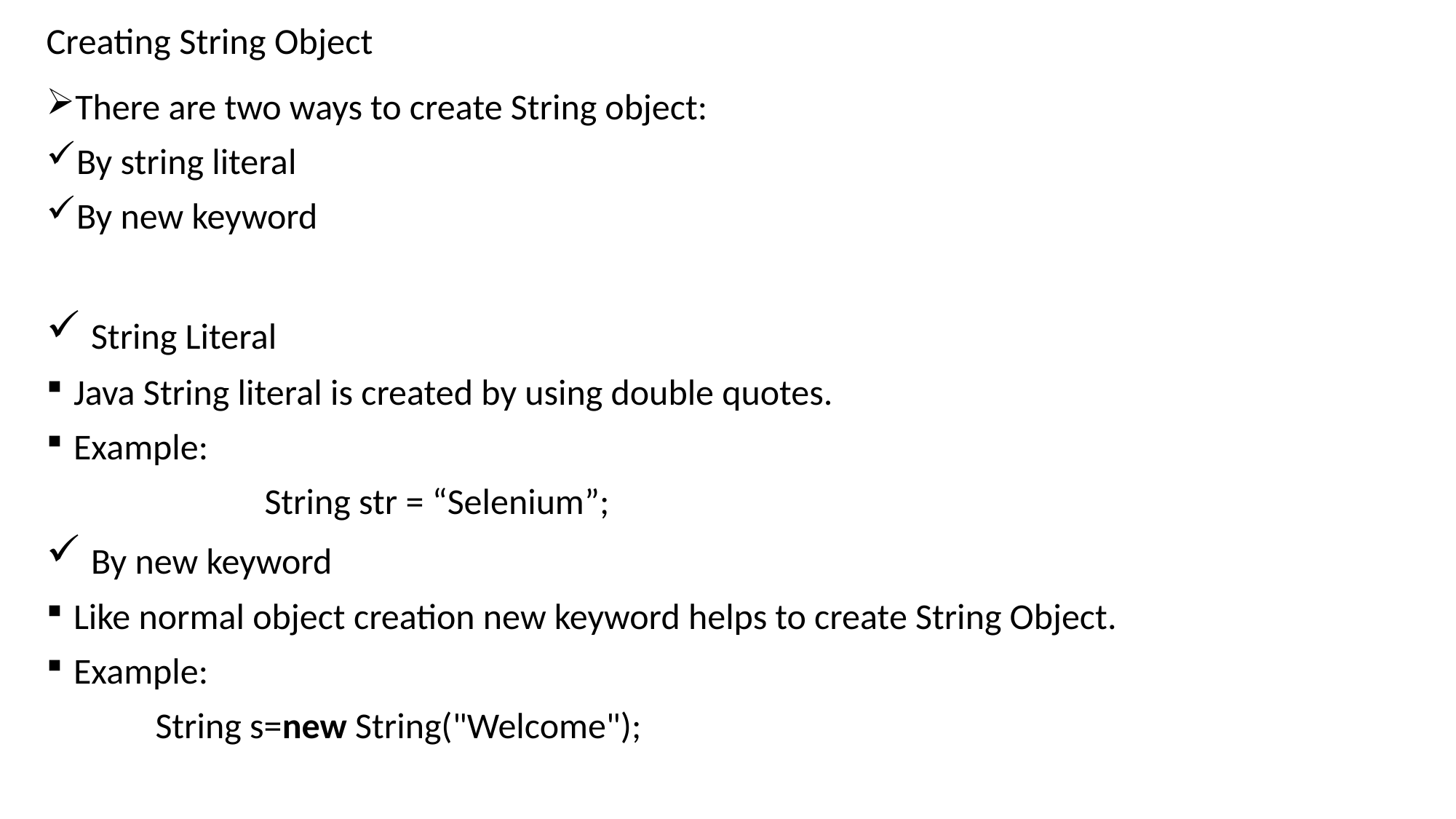

# Creating String Object
There are two ways to create String object:
By string literal
By new keyword

 String Literal
Java String literal is created by using double quotes.
Example:
		String str = “Selenium”;
 By new keyword
Like normal object creation new keyword helps to create String Object.
Example:
	String s=new String("Welcome");